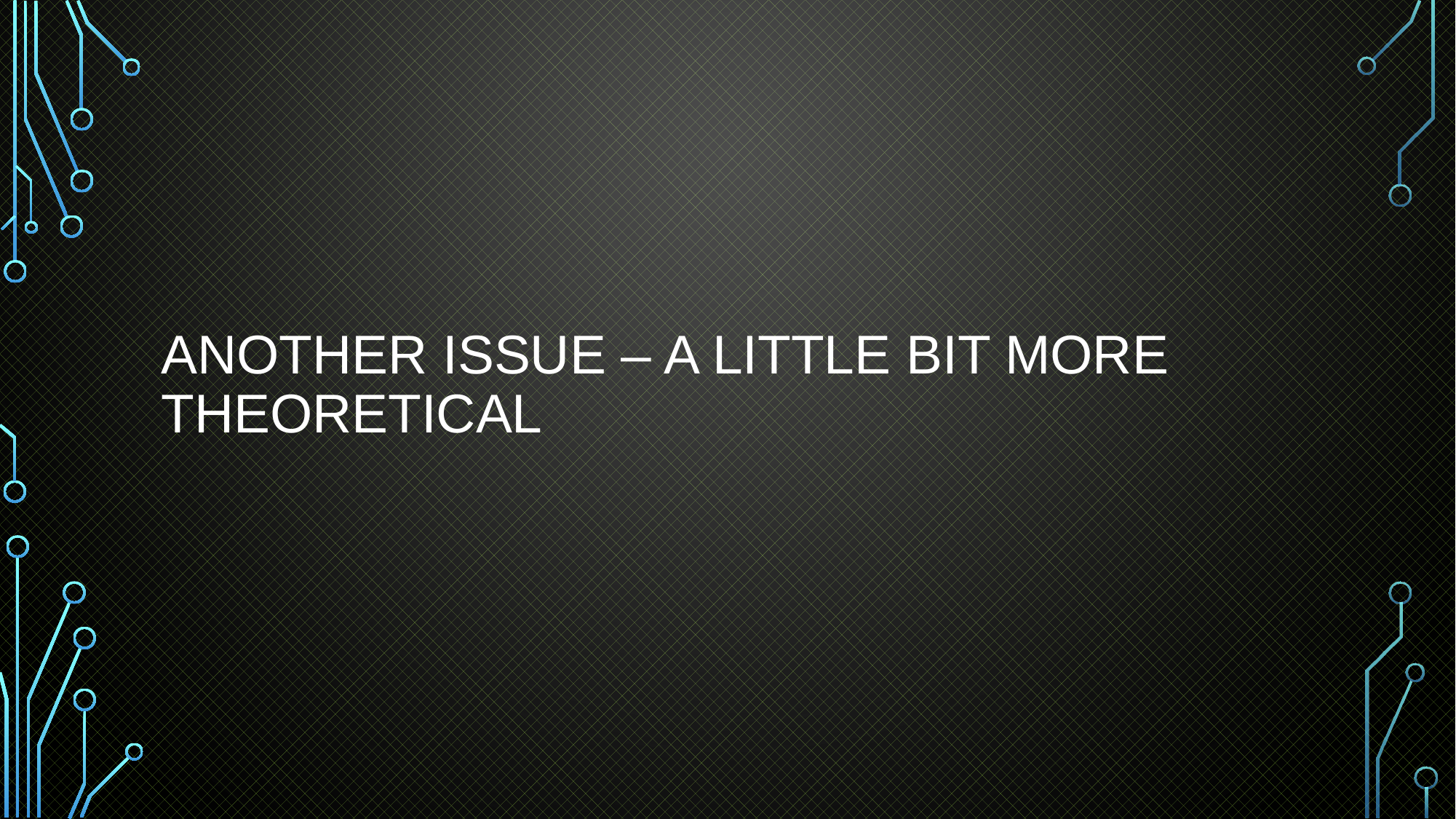

# Another issue – A little bit more theoretical